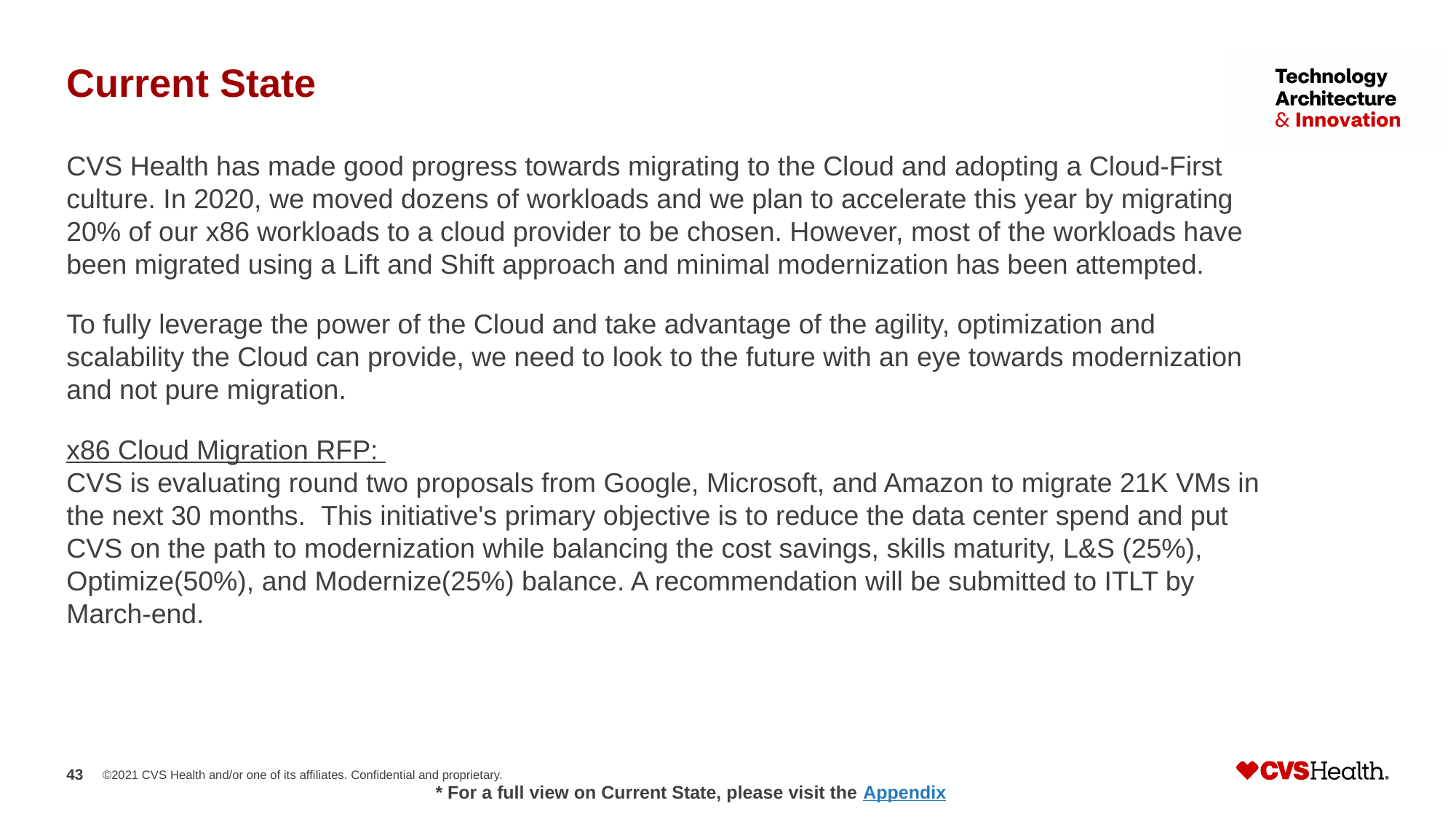

# Current State
CVS Health has made good progress towards migrating to the Cloud and adopting a Cloud-First culture. In 2020, we moved dozens of workloads and we plan to accelerate this year by migrating 20% of our x86 workloads to a cloud provider to be chosen. However, most of the workloads have been migrated using a Lift and Shift approach and minimal modernization has been attempted.
To fully leverage the power of the Cloud and take advantage of the agility, optimization and scalability the Cloud can provide, we need to look to the future with an eye towards modernization and not pure migration.
x86 Cloud Migration RFP: 
CVS is evaluating round two proposals from Google, Microsoft, and Amazon to migrate 21K VMs in the next 30 months.  This initiative's primary objective is to reduce the data center spend and put CVS on the path to modernization while balancing the cost savings, skills maturity, L&S (25%), Optimize(50%), and Modernize(25%) balance. A recommendation will be submitted to ITLT by March-end.

* For a full view on Current State, please visit the Appendix